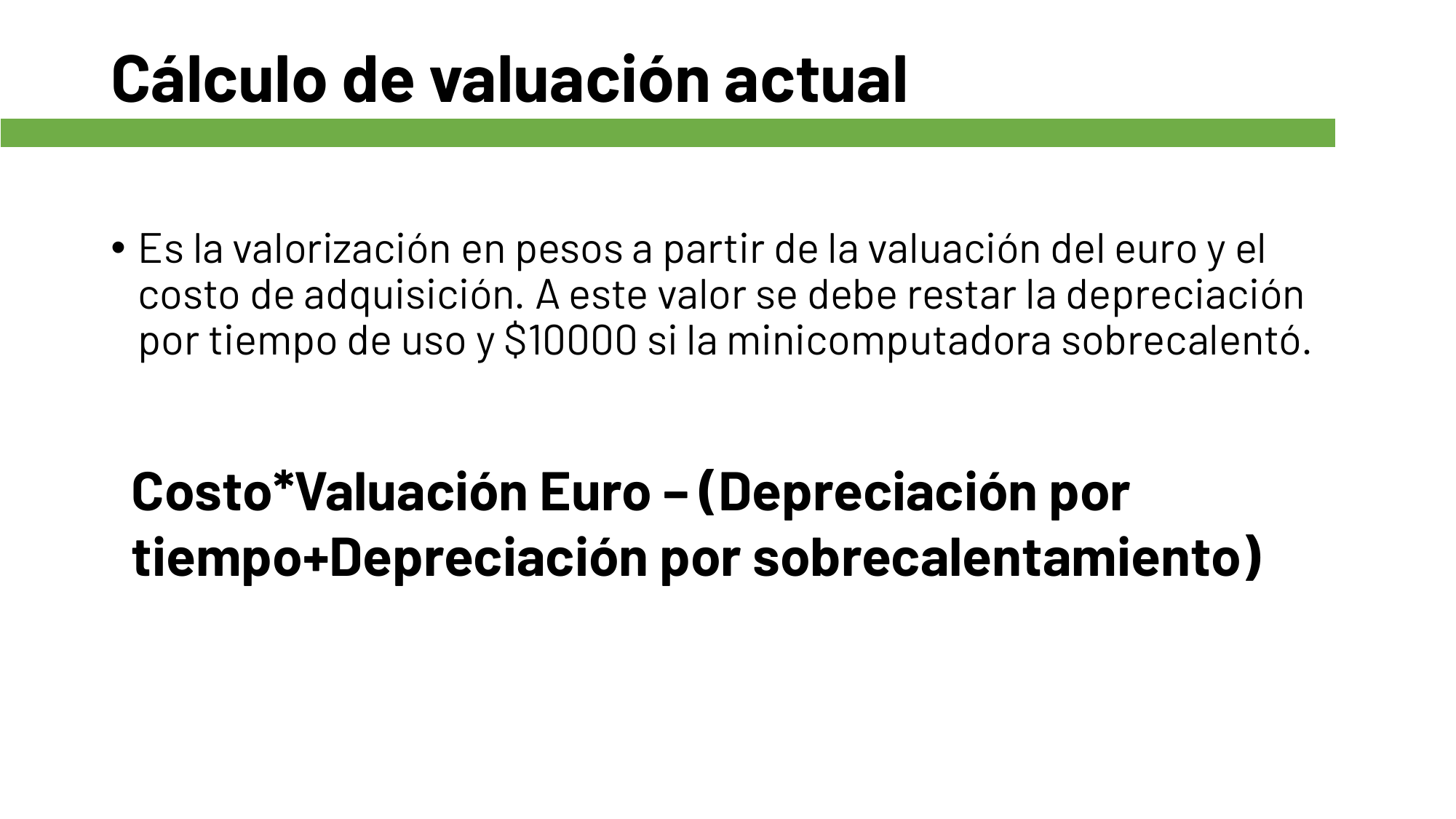

# Cálculo de valuación actual

Es la valorización en pesos a partir de la valuación del euro y el costo de adquisición. A este valor se debe restar la depreciación por tiempo de uso y $10000 si la minicomputadora sobrecalentó.
Costo*Valuación Euro – (Depreciación por  tiempo+Depreciación por sobrecalentamiento)